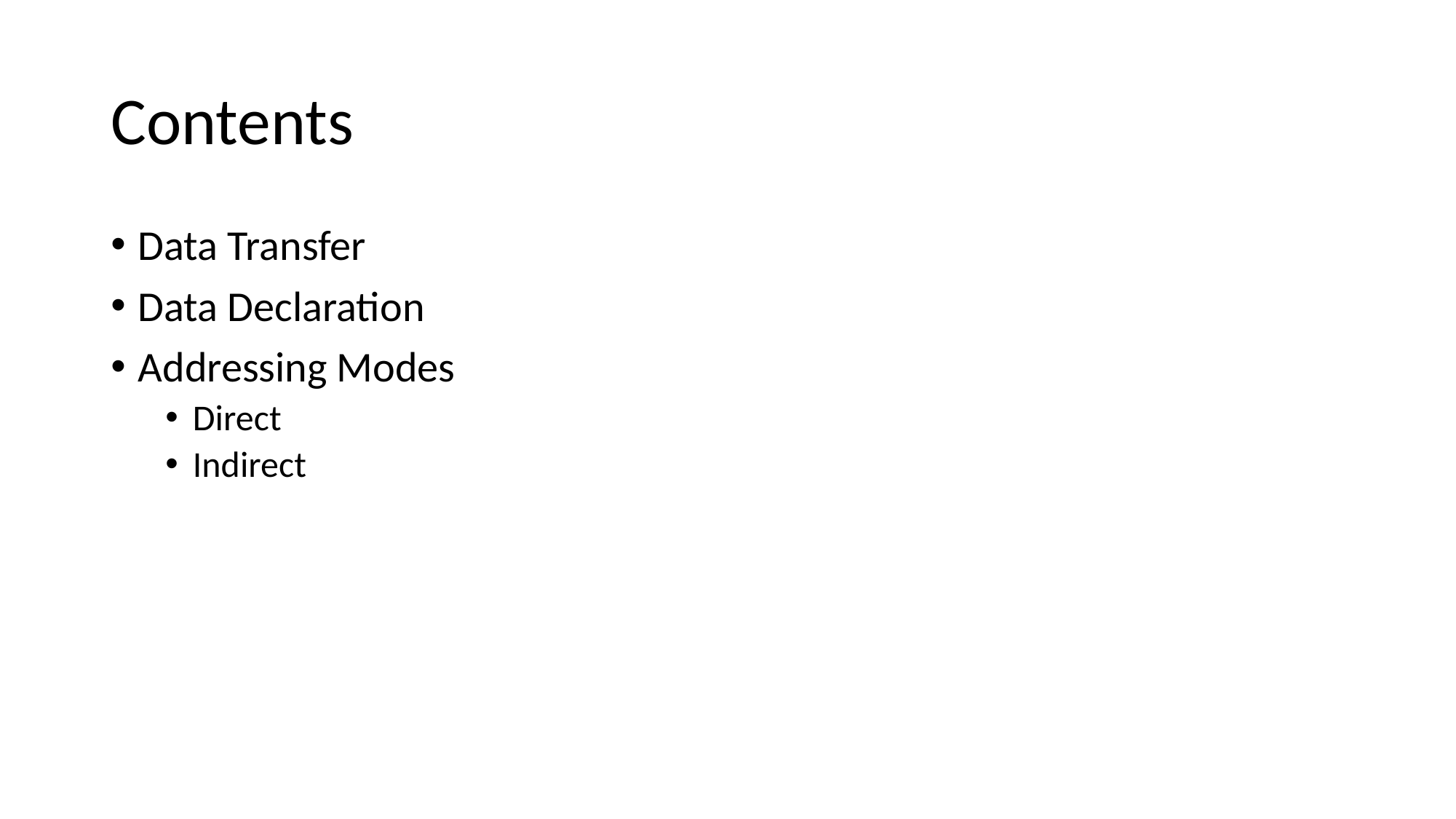

# Contents
Data Transfer
Data Declaration
Addressing Modes
Direct
Indirect